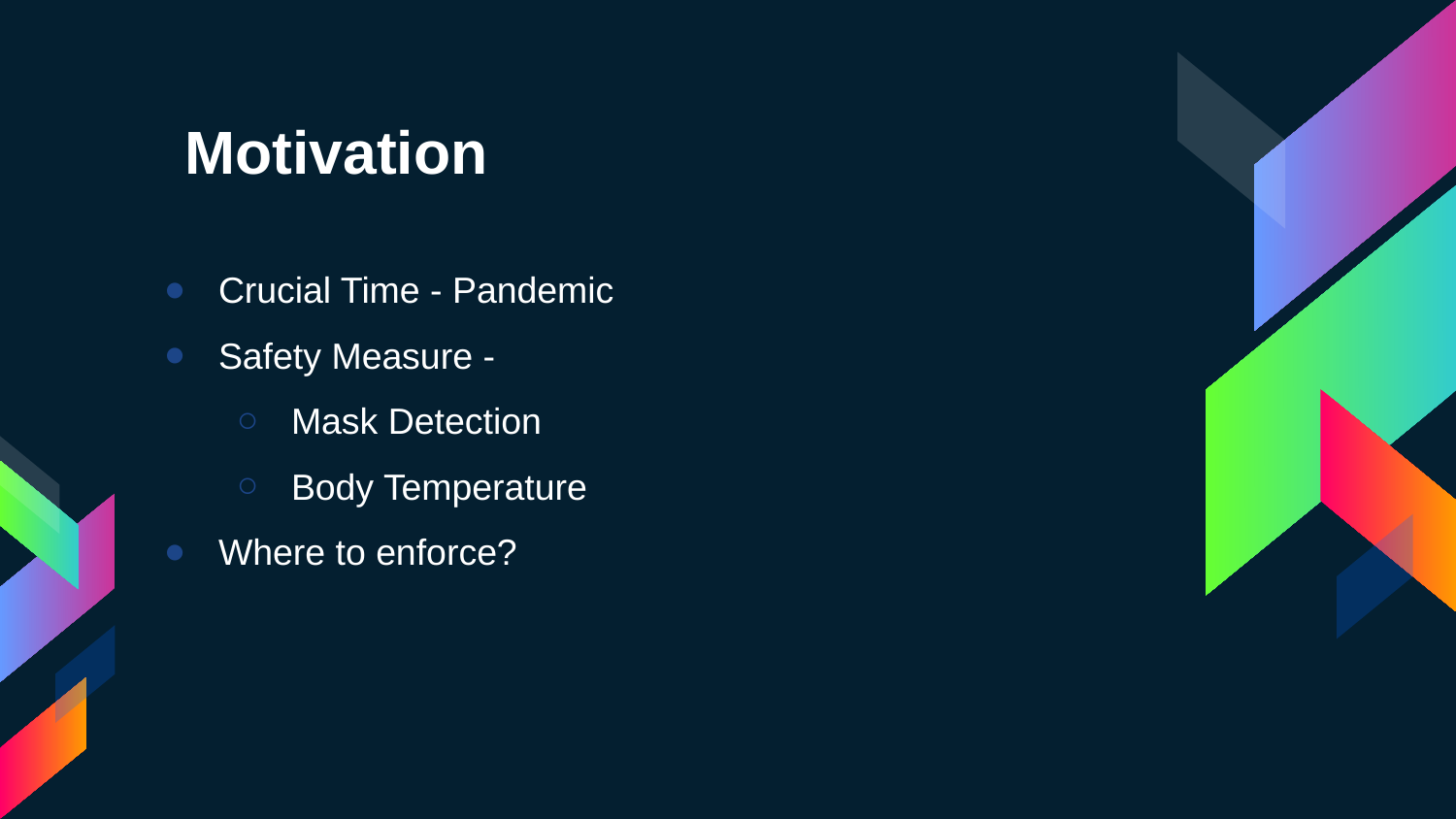

# Motivation
Crucial Time - Pandemic
Safety Measure -
Mask Detection
Body Temperature
Where to enforce?